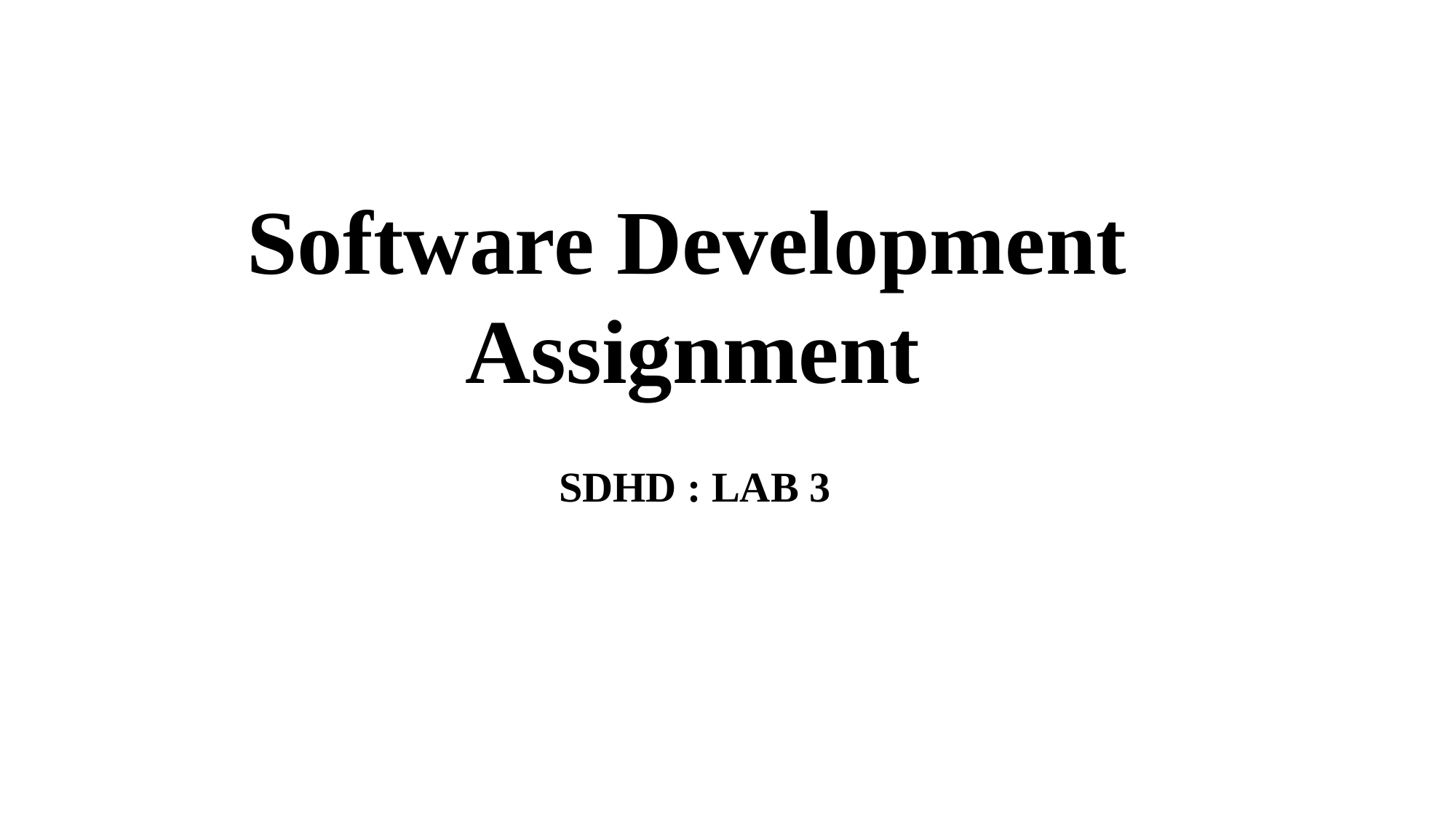

Software Development 		Assignment
SDHD : LAB 3